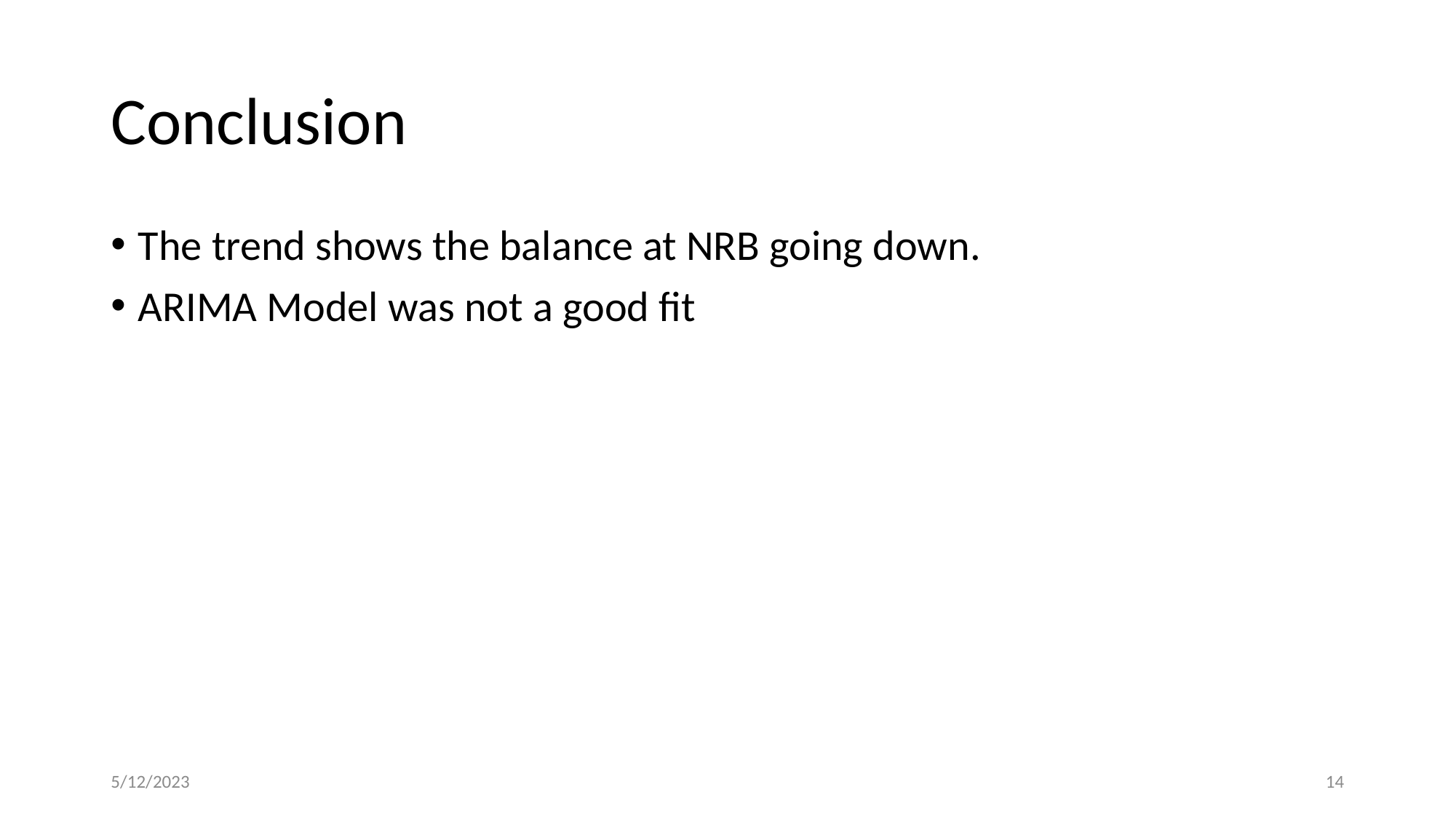

# Conclusion
The trend shows the balance at NRB going down.
ARIMA Model was not a good fit
5/12/2023
14